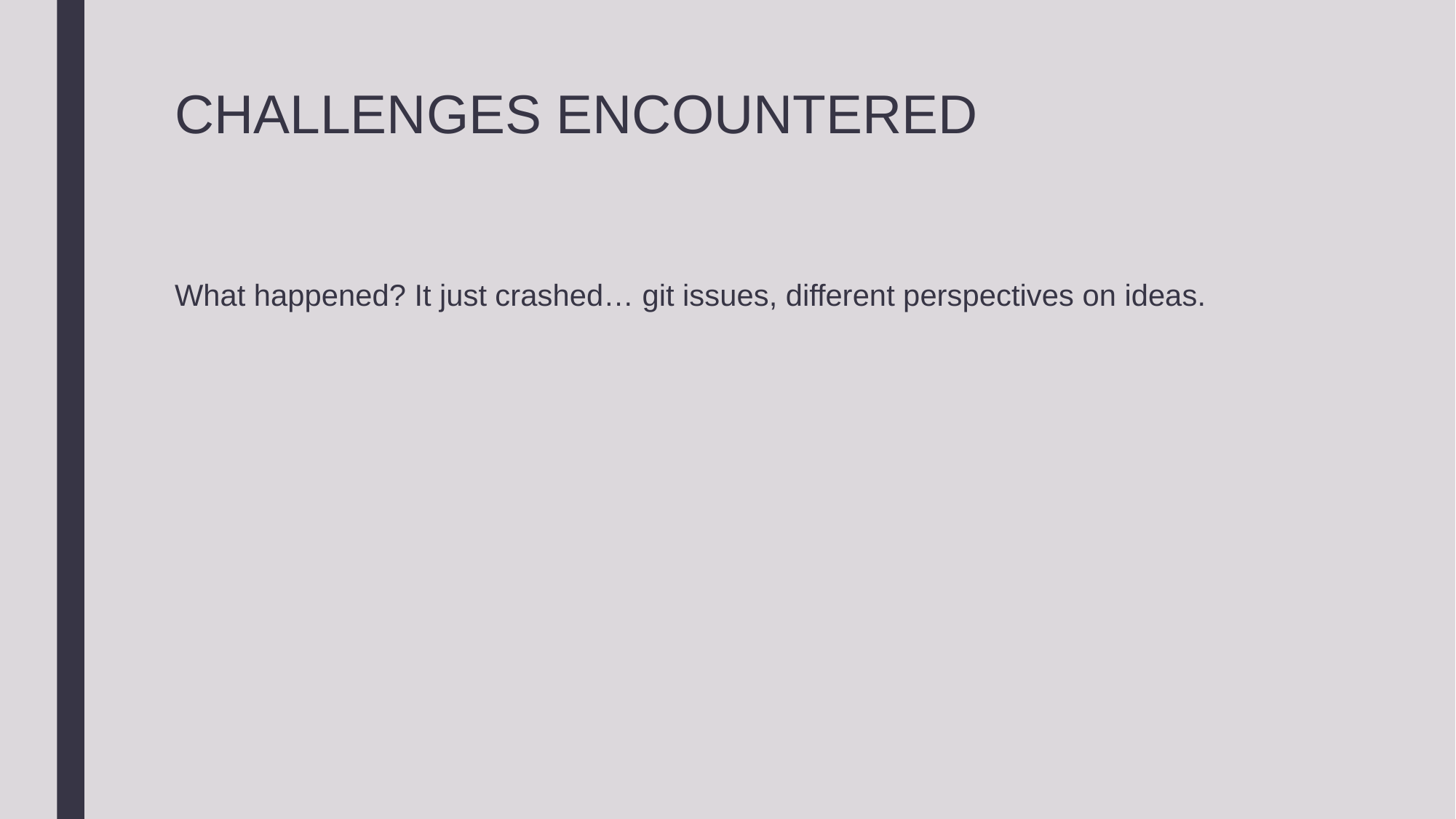

# CHALLENGES ENCOUNTERED
What happened? It just crashed… git issues, different perspectives on ideas.